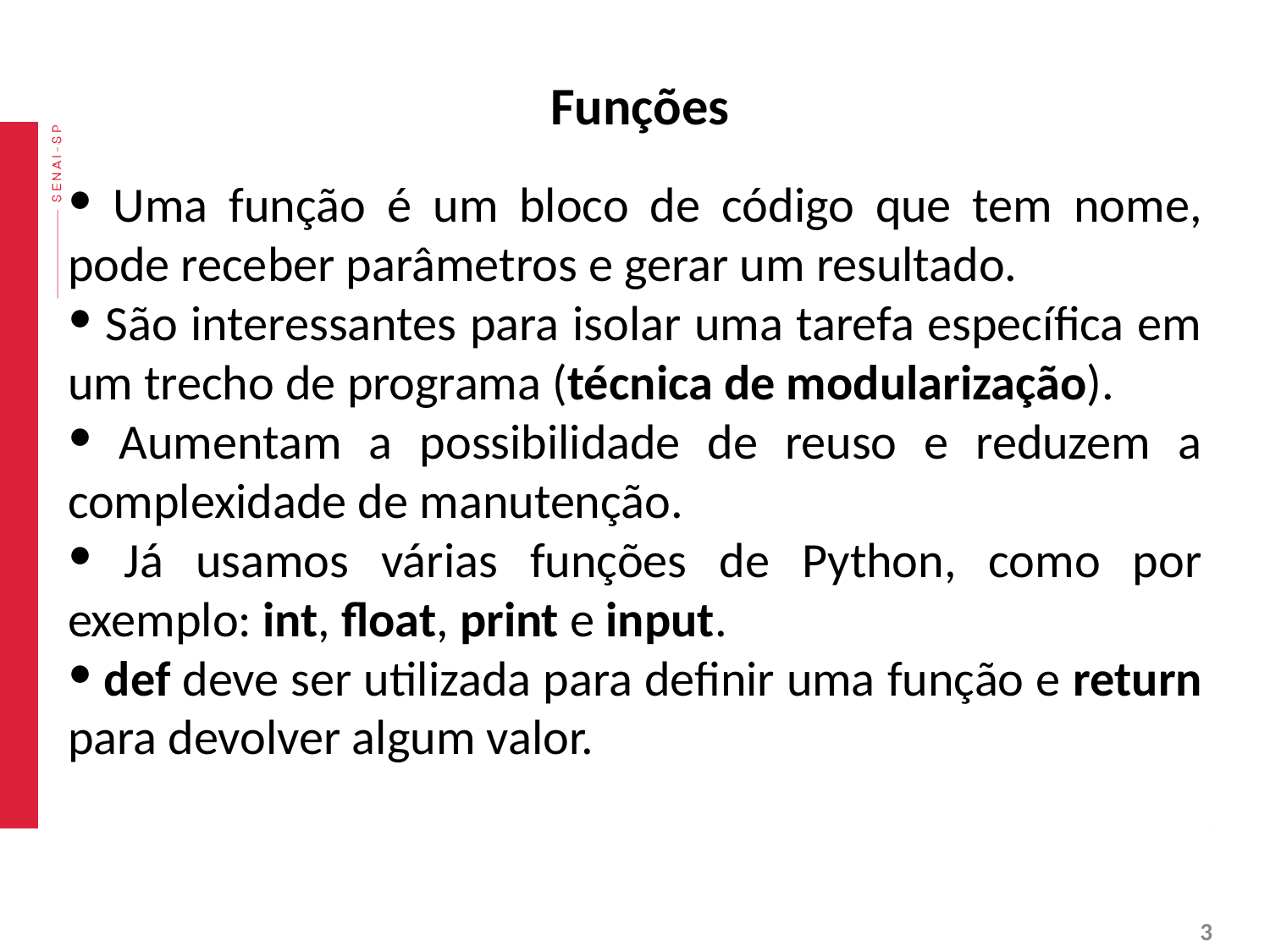

# Funções
 Uma função é um bloco de código que tem nome, pode receber parâmetros e gerar um resultado.
 São interessantes para isolar uma tarefa específica em um trecho de programa (técnica de modularização).
 Aumentam a possibilidade de reuso e reduzem a complexidade de manutenção.
 Já usamos várias funções de Python, como por exemplo: int, float, print e input.
 def deve ser utilizada para definir uma função e return para devolver algum valor.

3